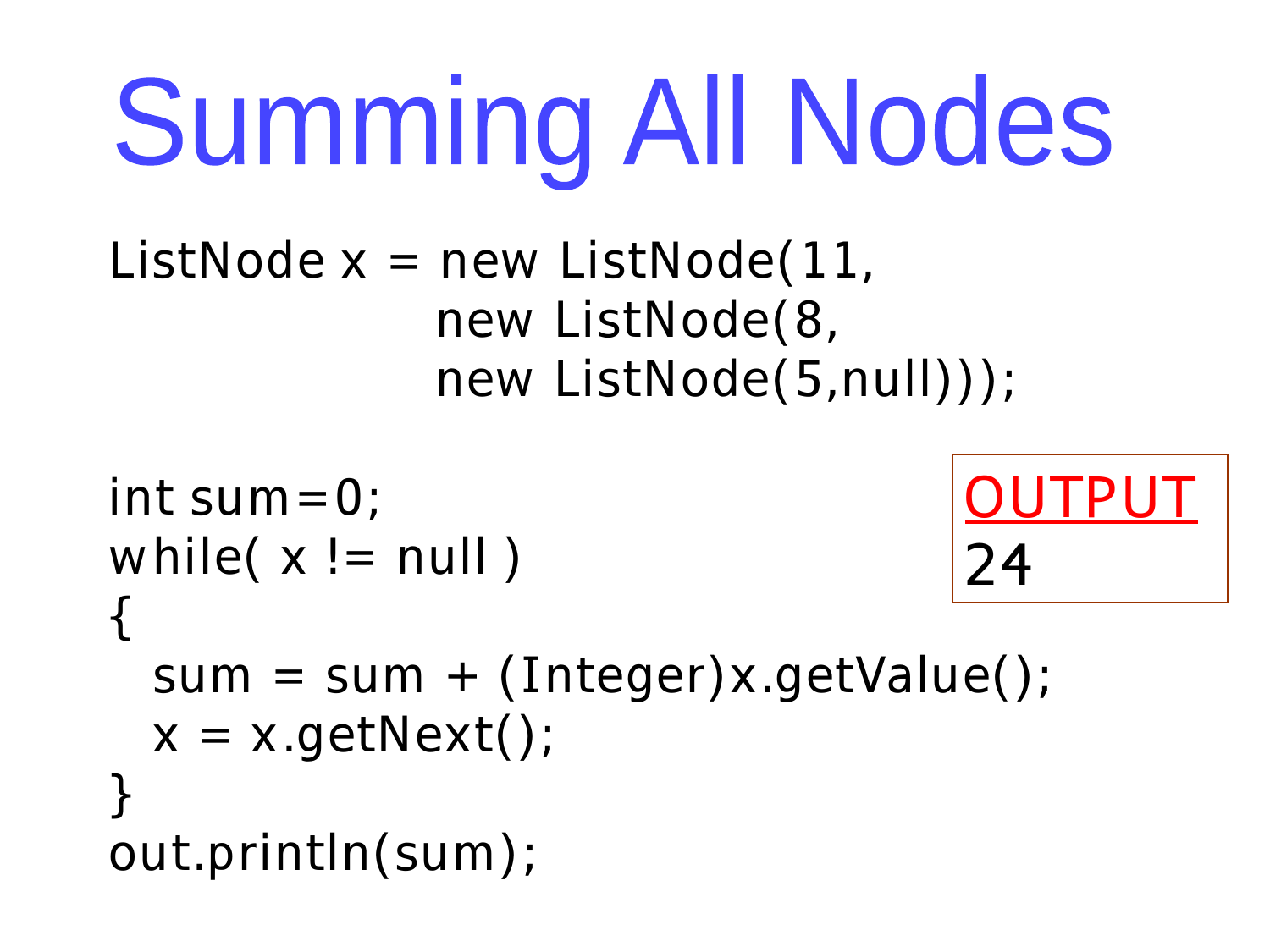

Summing All Nodes
ListNode x = new ListNode(11,
		     new ListNode(8,
		     new ListNode(5,null)));

int sum=0;
while( x != null )
{
   sum = sum + (Integer)x.getValue();
   x = x.getNext();
}
out.println(sum);
OUTPUT24